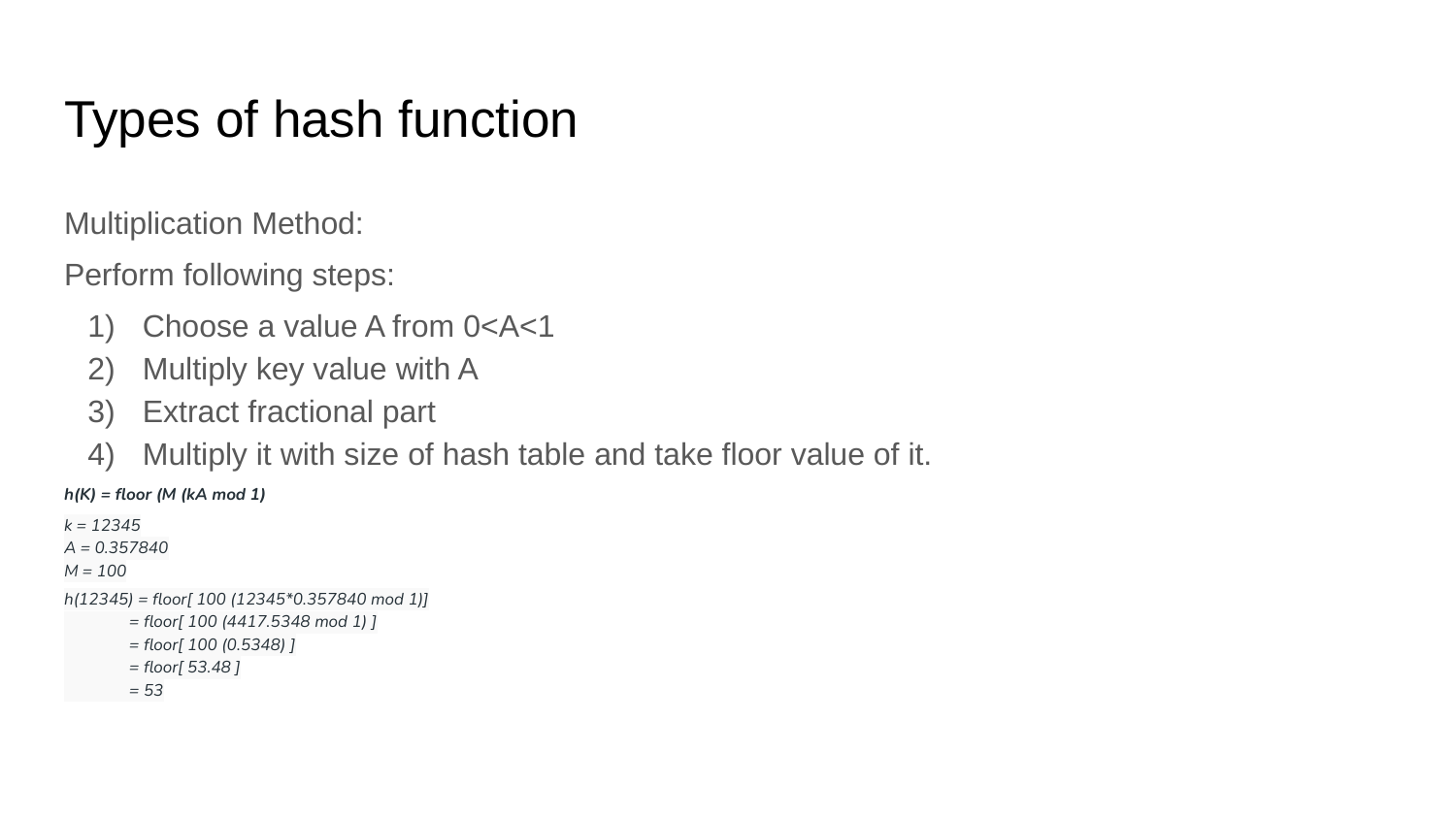

# Types of hash function
Multiplication Method:
Perform following steps:
Choose a value A from 0<A<1
Multiply key value with A
Extract fractional part
Multiply it with size of hash table and take floor value of it.
h(K) = floor (M (kA mod 1)
k = 12345
A = 0.357840
M = 100
h(12345) = floor[ 100 (12345*0.357840 mod 1)]
               = floor[ 100 (4417.5348 mod 1) ]
               = floor[ 100 (0.5348) ]
               = floor[ 53.48 ]
               = 53